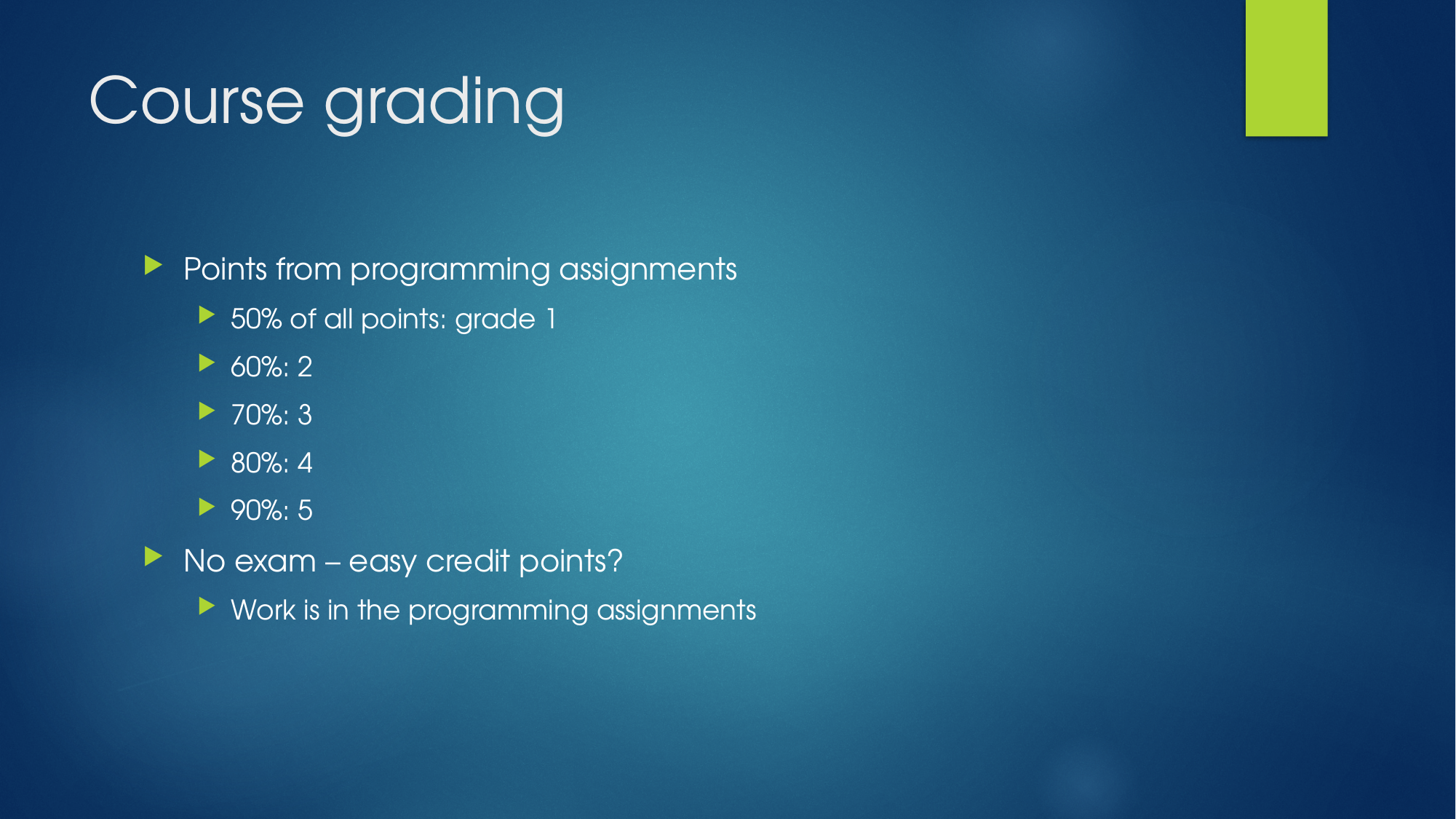

# Course grading
Points from programming assignments
50% of all points: grade 1
60%: 2
70%: 3
80%: 4
90%: 5
No exam – easy credit points?
Work is in the programming assignments